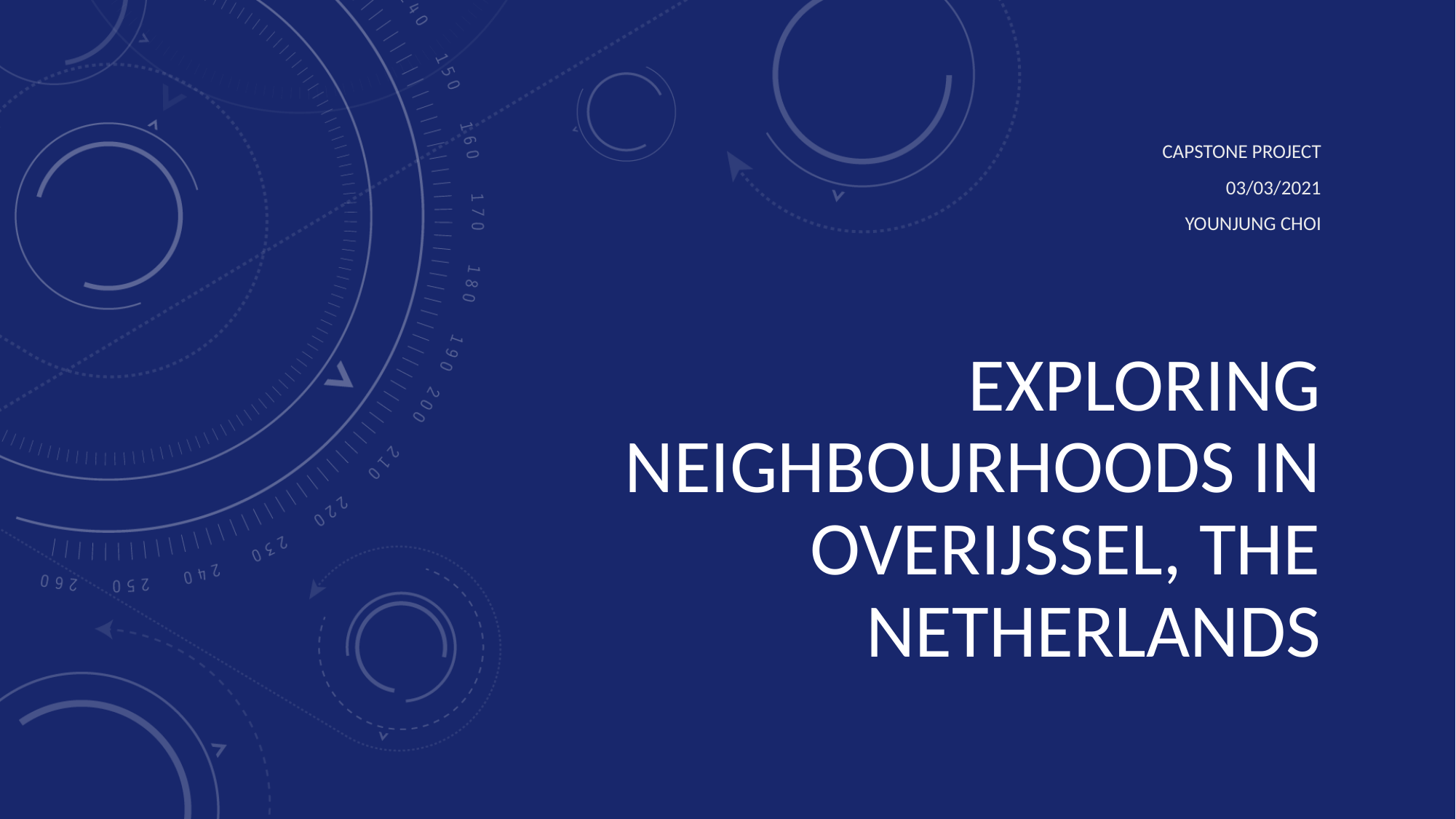

Capstone Project
03/03/2021
Younjung Choi
# Exploring neighbourhoods in Overijssel, the Netherlands